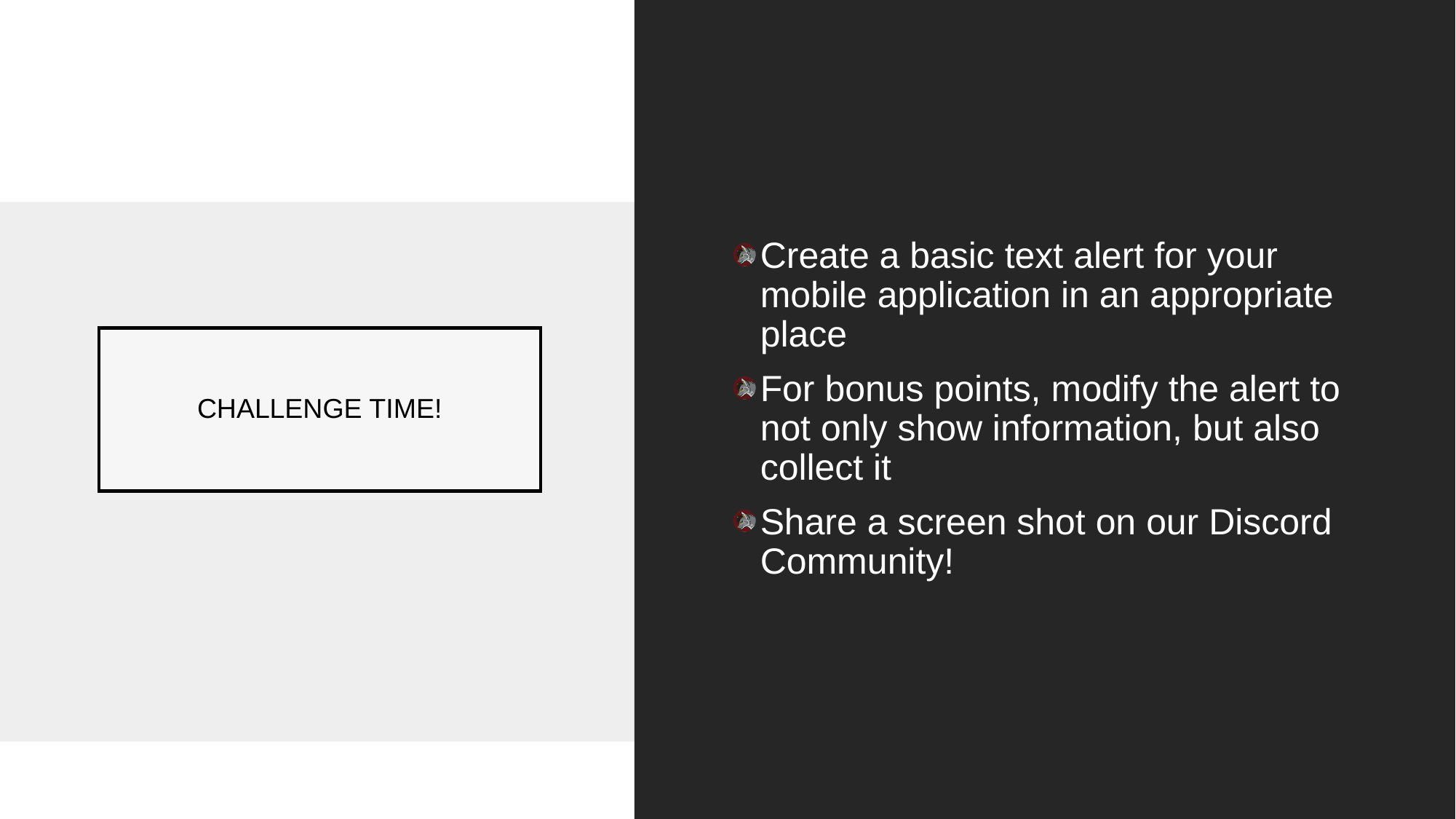

Create a basic text alert for your mobile application in an appropriate place
For bonus points, modify the alert to not only show information, but also collect it
Share a screen shot on our Discord Community!
# CHALLENGE TIME!